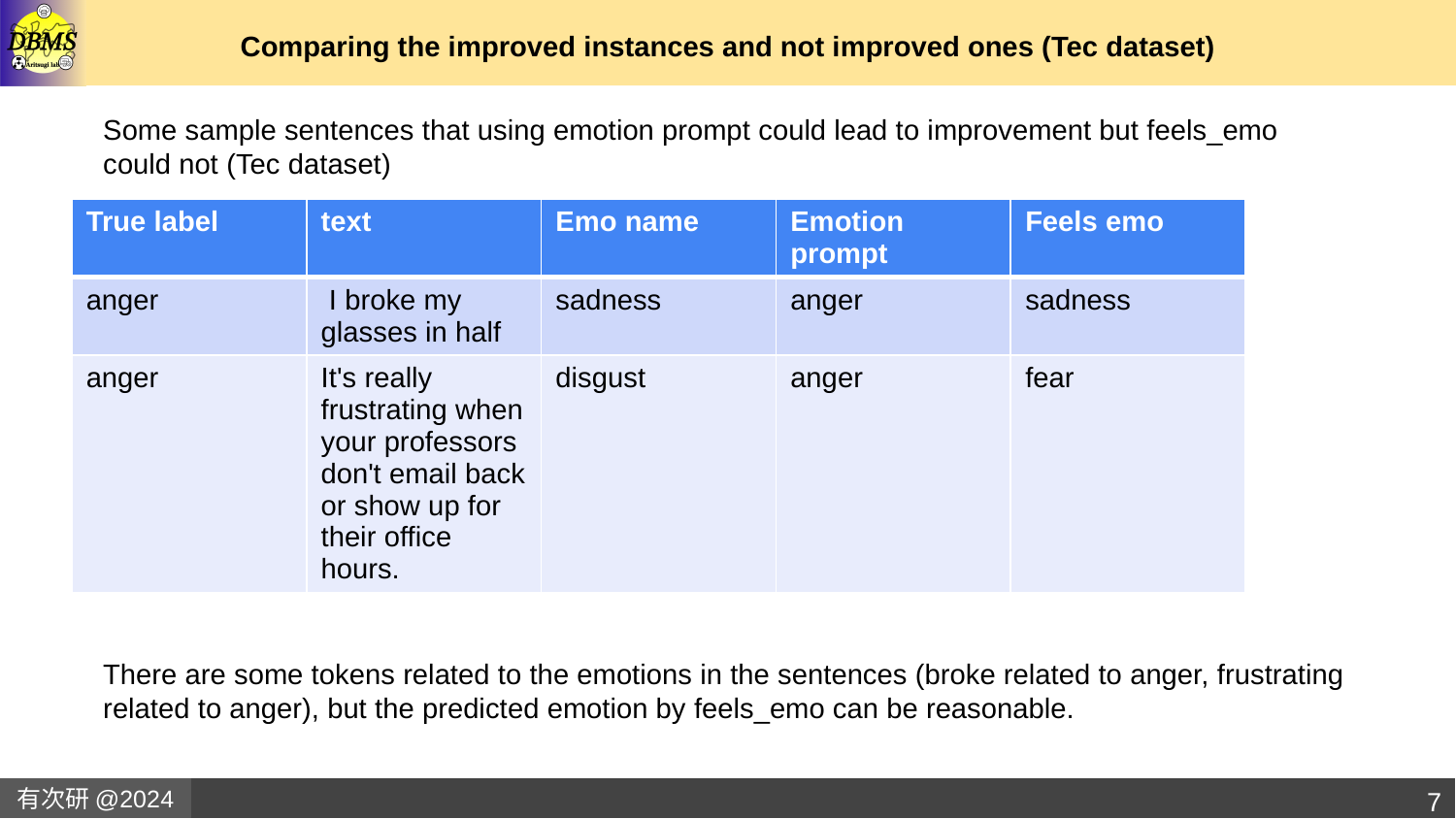

# Comparing the improved instances and not improved ones (Tec dataset)
Some sample sentences that using emotion prompt could lead to improvement but feels_emo could not (Tec dataset)

| True label | text | Emo name | Emotion prompt | Feels emo |
| --- | --- | --- | --- | --- |
| anger | I broke my glasses in half | sadness | anger | sadness |
| anger | It's really frustrating when your professors don't email back or show up for their office hours. | disgust | anger | fear |

There are some tokens related to the emotions in the sentences (broke related to anger, frustrating related to anger), but the predicted emotion by feels_emo can be reasonable.
7